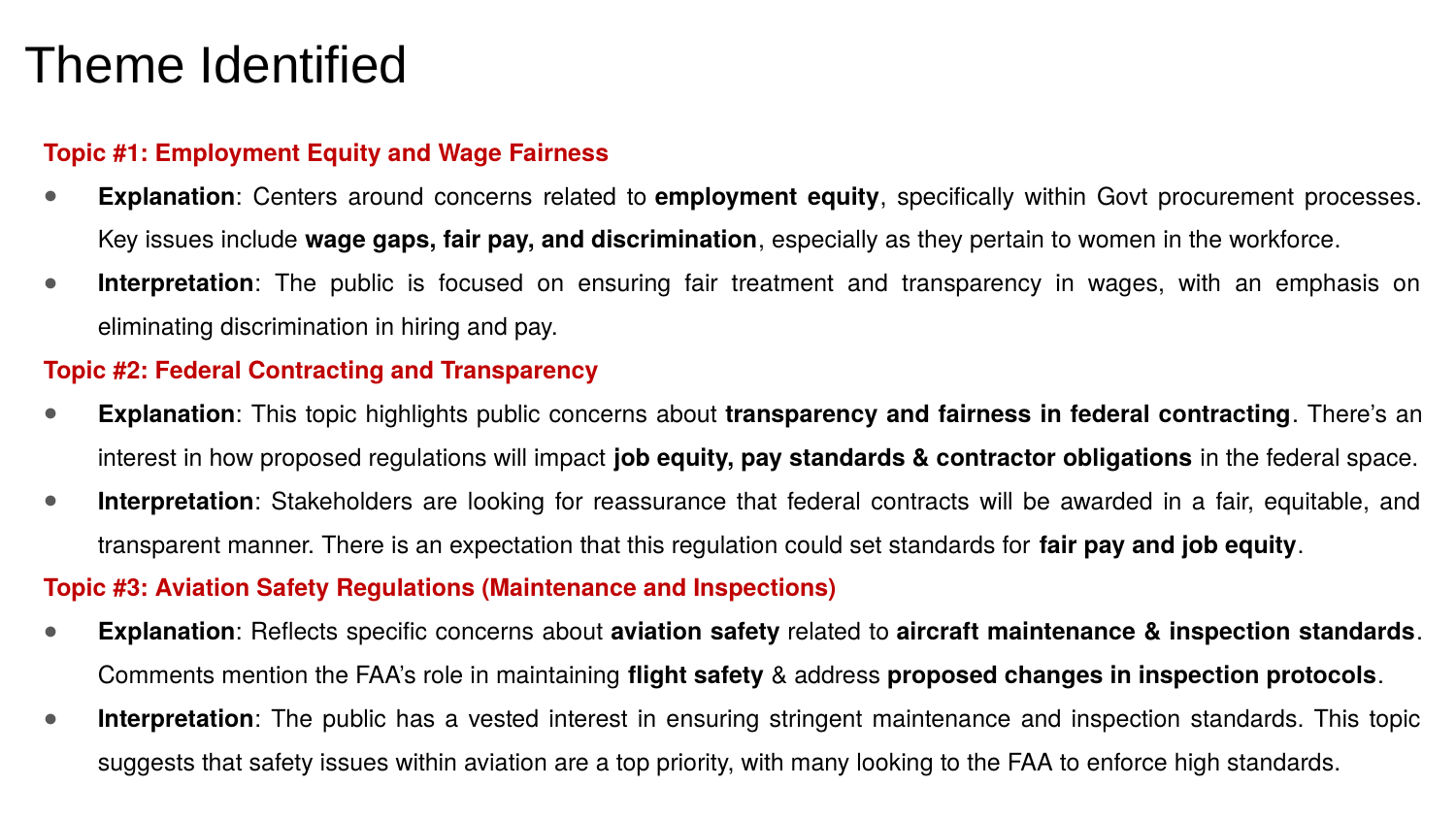

# Theme Identified
Topic #1: Employment Equity and Wage Fairness
Explanation: Centers around concerns related to employment equity, specifically within Govt procurement processes. Key issues include wage gaps, fair pay, and discrimination, especially as they pertain to women in the workforce.
Interpretation: The public is focused on ensuring fair treatment and transparency in wages, with an emphasis on eliminating discrimination in hiring and pay.
Topic #2: Federal Contracting and Transparency
Explanation: This topic highlights public concerns about transparency and fairness in federal contracting. There’s an interest in how proposed regulations will impact job equity, pay standards & contractor obligations in the federal space.
Interpretation: Stakeholders are looking for reassurance that federal contracts will be awarded in a fair, equitable, and transparent manner. There is an expectation that this regulation could set standards for fair pay and job equity.
Topic #3: Aviation Safety Regulations (Maintenance and Inspections)
Explanation: Reflects specific concerns about aviation safety related to aircraft maintenance & inspection standards. Comments mention the FAA’s role in maintaining flight safety & address proposed changes in inspection protocols.
Interpretation: The public has a vested interest in ensuring stringent maintenance and inspection standards. This topic suggests that safety issues within aviation are a top priority, with many looking to the FAA to enforce high standards.